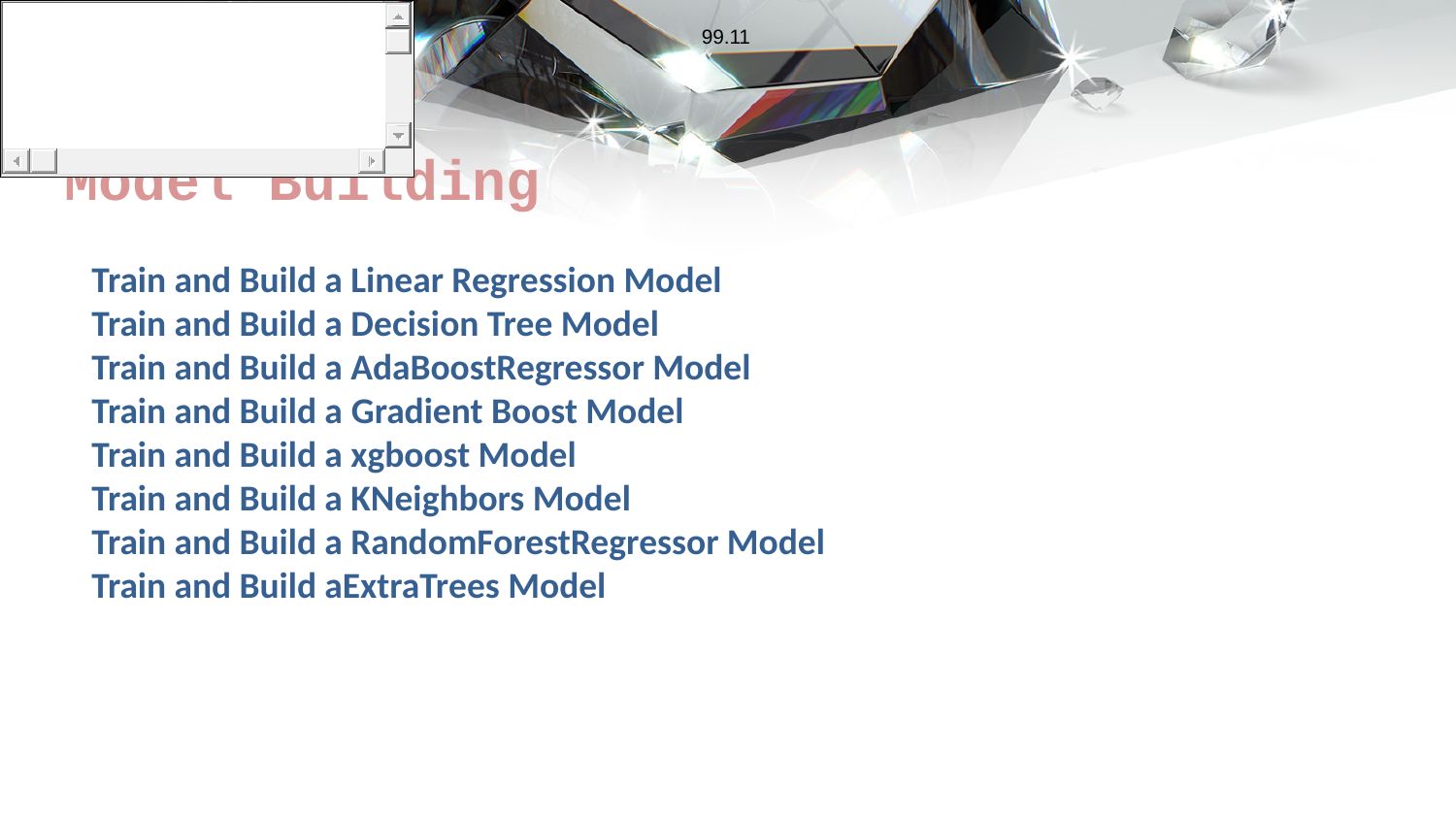

99.11
Model Building

Train and Build a Linear Regression Model
Train and Build a Decision Tree Model
Train and Build a AdaBoostRegressor Model
Train and Build a Gradient Boost Model
Train and Build a xgboost Model
Train and Build a KNeighbors Model
Train and Build a RandomForestRegressor Model
Train and Build aExtraTrees Model